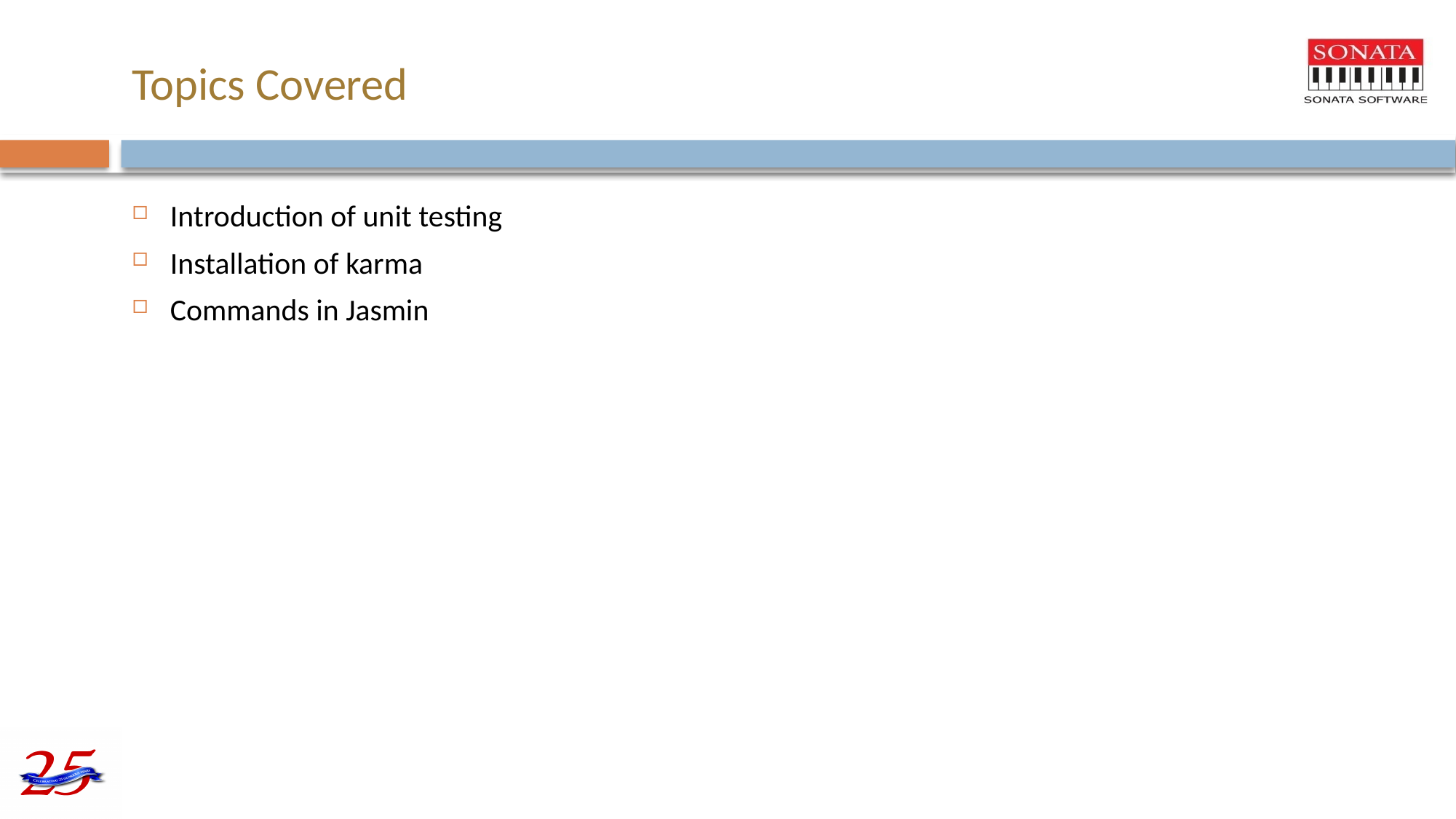

# Topics Covered
Introduction of unit testing
Installation of karma
Commands in Jasmin